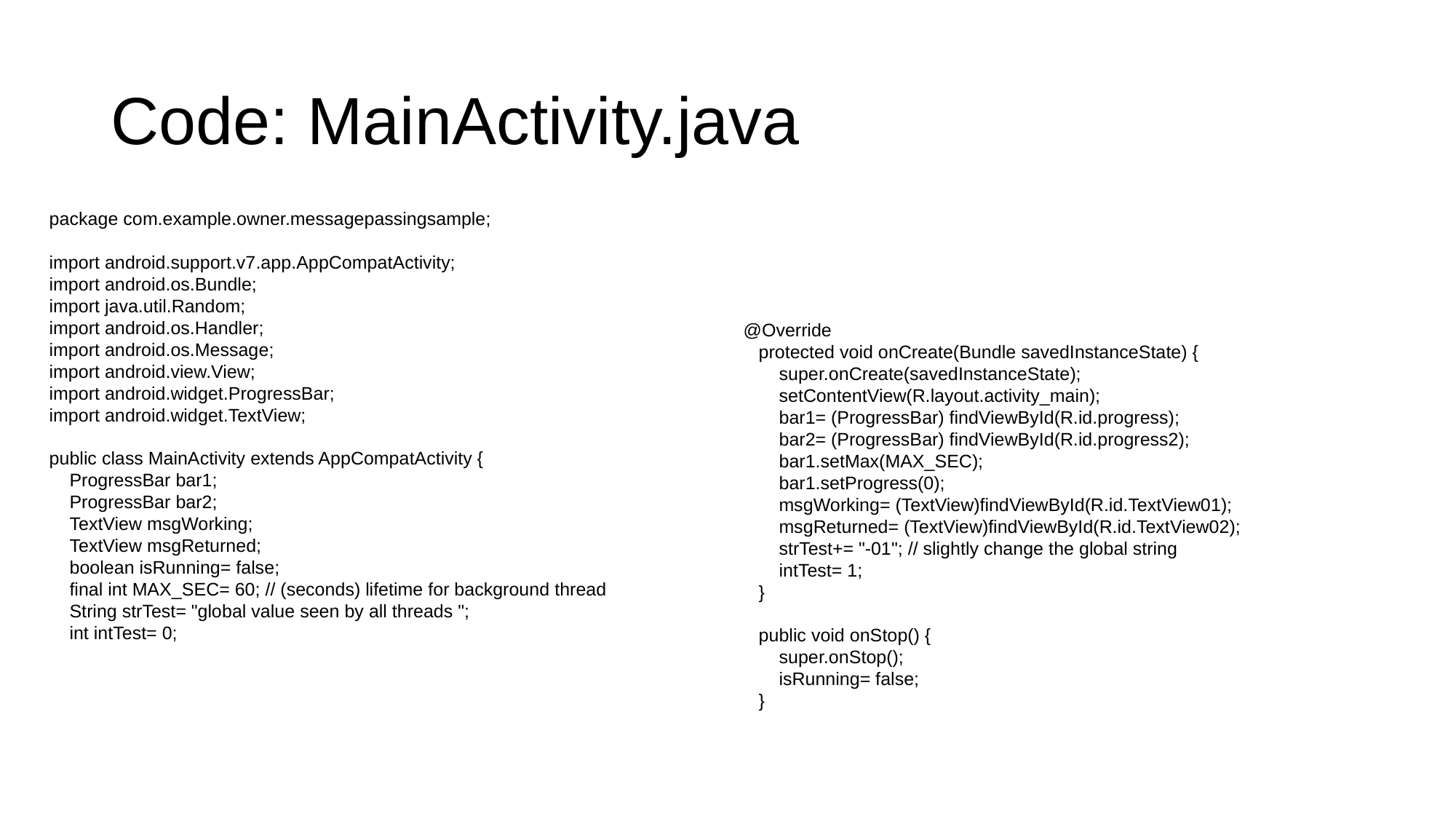

# Code: MainActivity.java
package com.example.owner.messagepassingsample;

import android.support.v7.app.AppCompatActivity;
import android.os.Bundle;
import java.util.Random;
import android.os.Handler;
import android.os.Message;
import android.view.View;
import android.widget.ProgressBar;
import android.widget.TextView;

public class MainActivity extends AppCompatActivity {
    ProgressBar bar1;
    ProgressBar bar2;
    TextView msgWorking;
    TextView msgReturned;
    boolean isRunning= false;
    final int MAX_SEC= 60; // (seconds) lifetime for background thread
    String strTest= "global value seen by all threads ";
    int intTest= 0;

 @Override
    protected void onCreate(Bundle savedInstanceState) {
        super.onCreate(savedInstanceState);
        setContentView(R.layout.activity_main);
        bar1= (ProgressBar) findViewById(R.id.progress);
        bar2= (ProgressBar) findViewById(R.id.progress2);
        bar1.setMax(MAX_SEC);
        bar1.setProgress(0);
        msgWorking= (TextView)findViewById(R.id.TextView01);
        msgReturned= (TextView)findViewById(R.id.TextView02);
        strTest+= "-01"; // slightly change the global string
        intTest= 1;
    }

    public void onStop() {
        super.onStop();
        isRunning= false;
    }